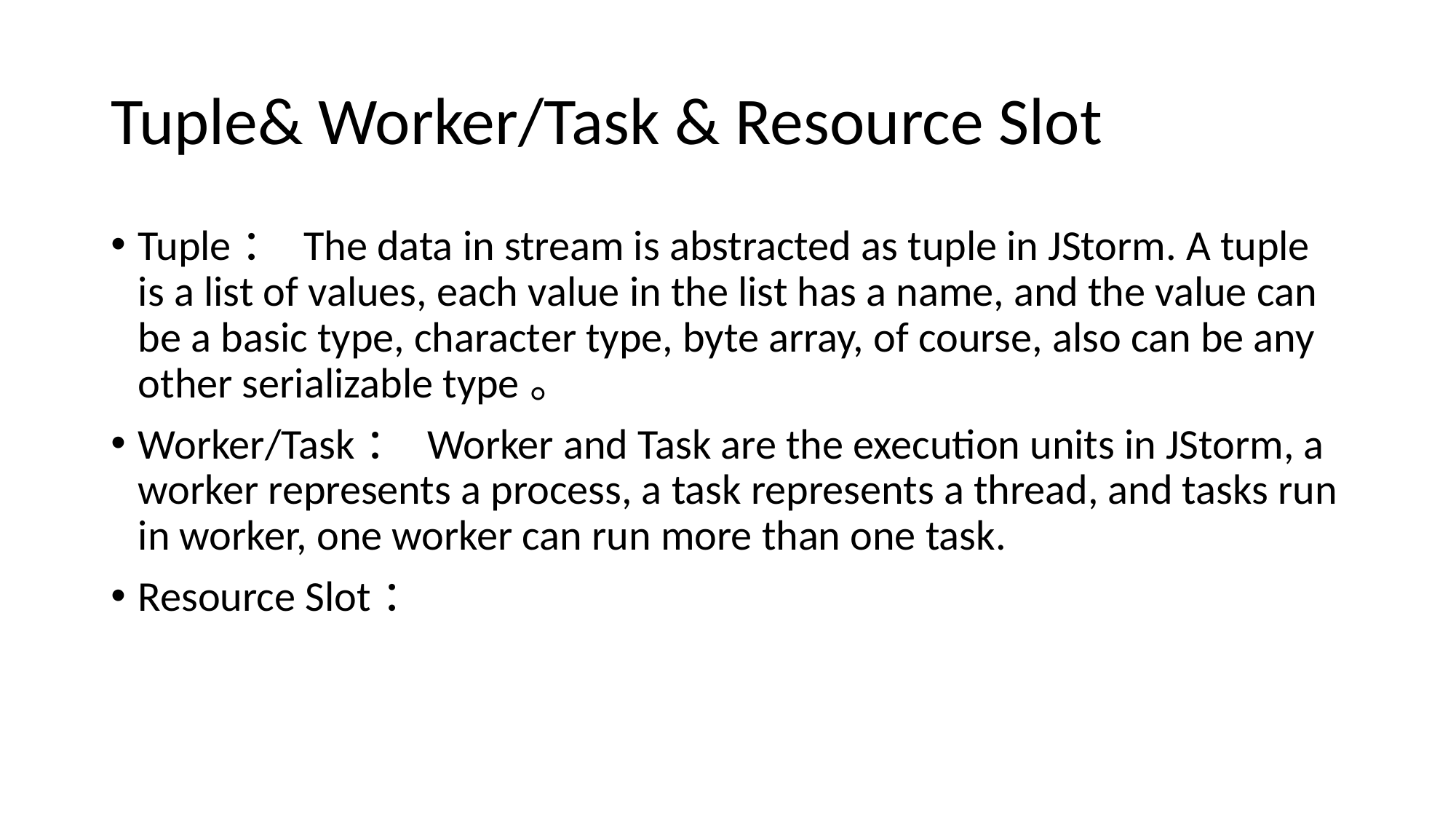

# Tuple& Worker/Task & Resource Slot
Tuple： The data in stream is abstracted as tuple in JStorm. A tuple is a list of values, each value in the list has a name, and the value can be a basic type, character type, byte array, of course, also can be any other serializable type。
Worker/Task： Worker and Task are the execution units in JStorm, a worker represents a process, a task represents a thread, and tasks run in worker, one worker can run more than one task.
Resource Slot：